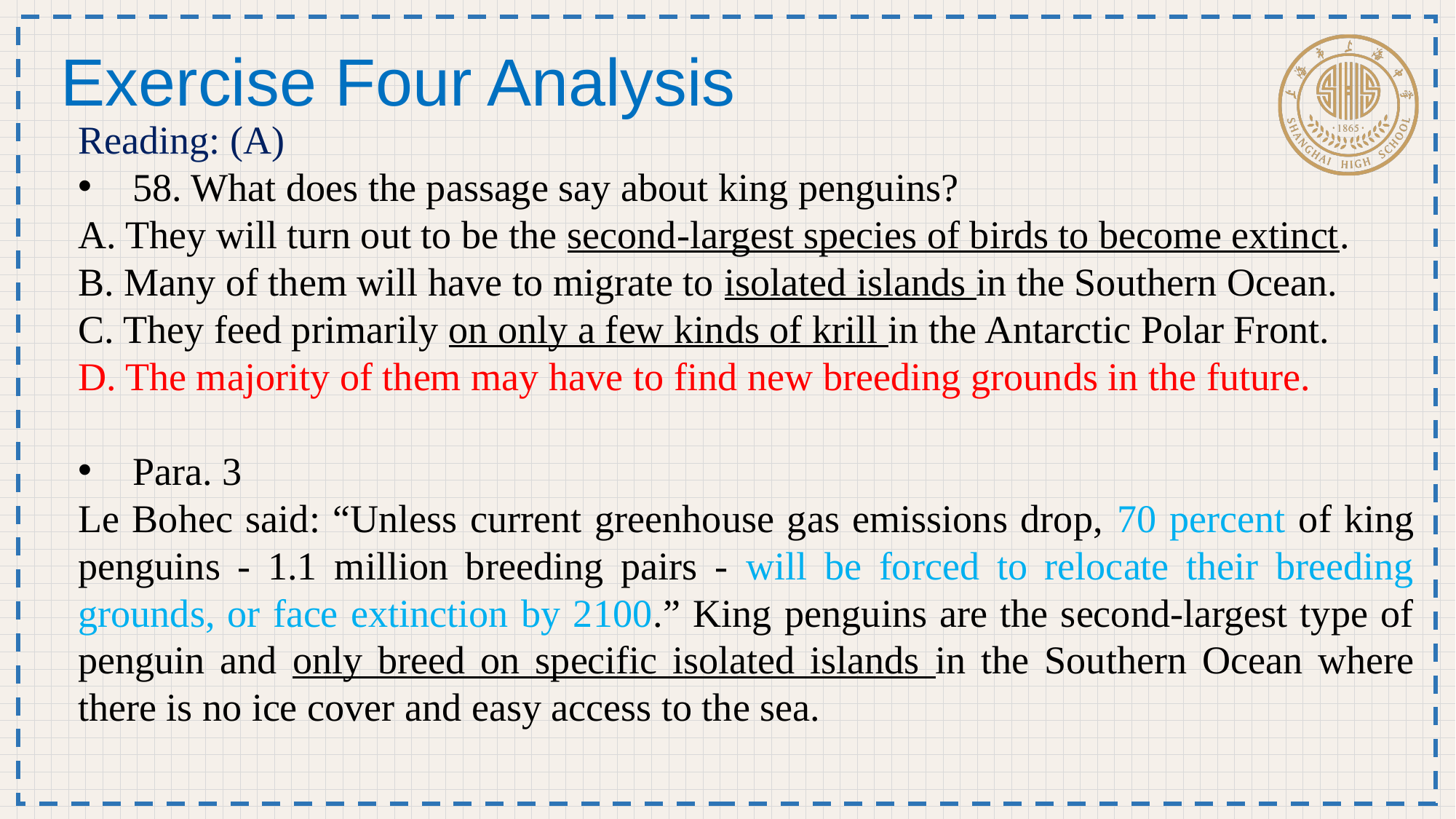

Exercise Four Analysis
Reading: (A)
58. What does the passage say about king penguins?
A. They will turn out to be the second-largest species of birds to become extinct.
B. Many of them will have to migrate to isolated islands in the Southern Ocean.
C. They feed primarily on only a few kinds of krill in the Antarctic Polar Front.
D. The majority of them may have to find new breeding grounds in the future.

Para. 3
Le Bohec said: “Unless current greenhouse gas emissions drop, 70 percent of king penguins - 1.1 million breeding pairs - will be forced to relocate their breeding grounds, or face extinction by 2100.” King penguins are the second-largest type of penguin and only breed on specific isolated islands in the Southern Ocean where there is no ice cover and easy access to the sea.